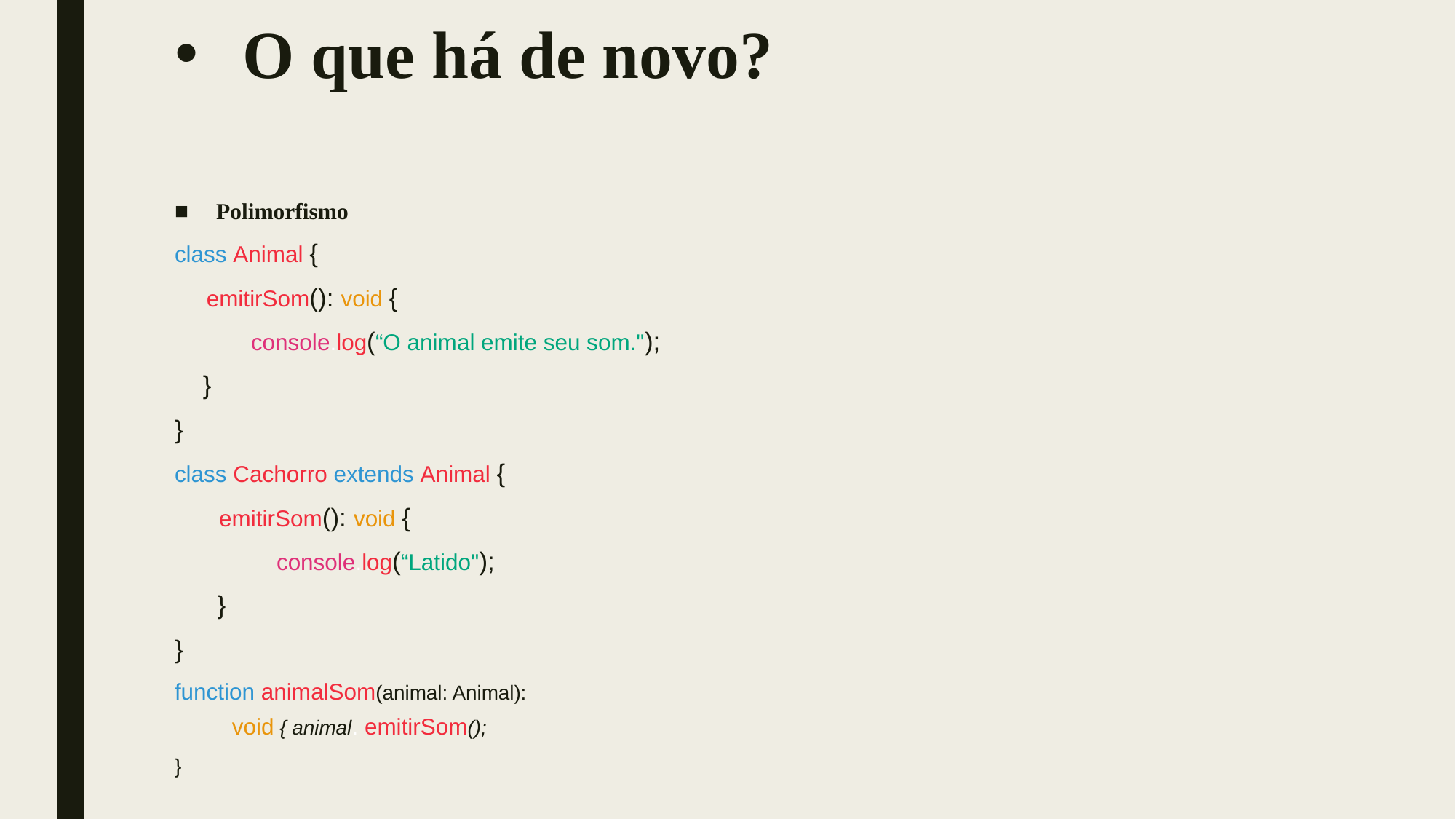

# O que há de novo?
Polimorfismo
class Animal {
     emitirSom(): void {
            console.log(“O animal emite seu som.");
    }
}
class Cachorro extends Animal {
       emitirSom(): void {
                console.log(“Latido");
      }
}
function animalSom(animal: Animal):
void { animal. emitirSom();
}